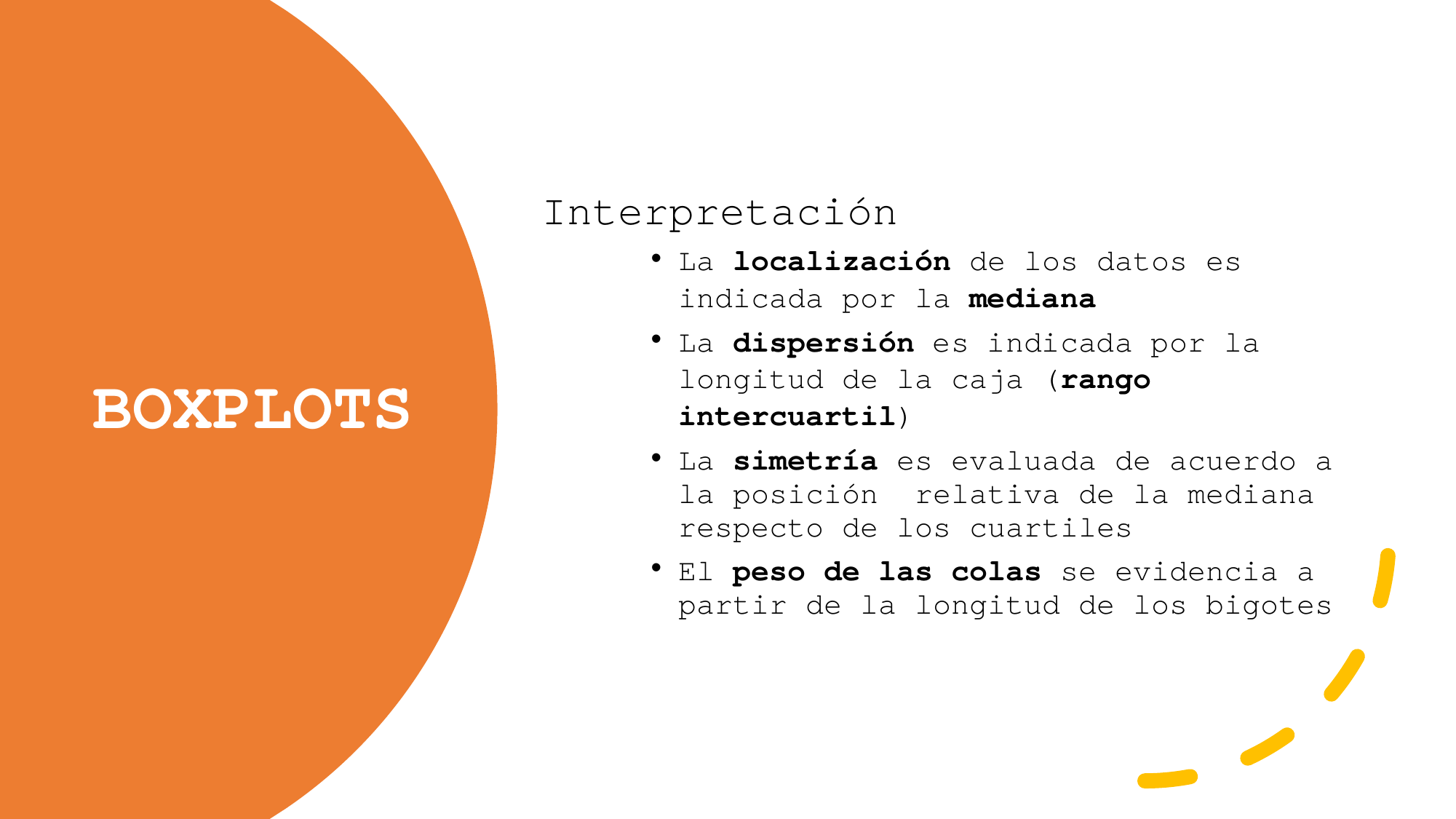

Interpretación
La localización de los datos es indicada por la mediana
La dispersión es indicada por la longitud de la caja (rango intercuartil)
La simetría es evaluada de acuerdo a la posición  relativa de la mediana respecto de los cuartiles
El peso de las colas se evidencia a partir de la longitud de los bigotes
# BOXPLOTS